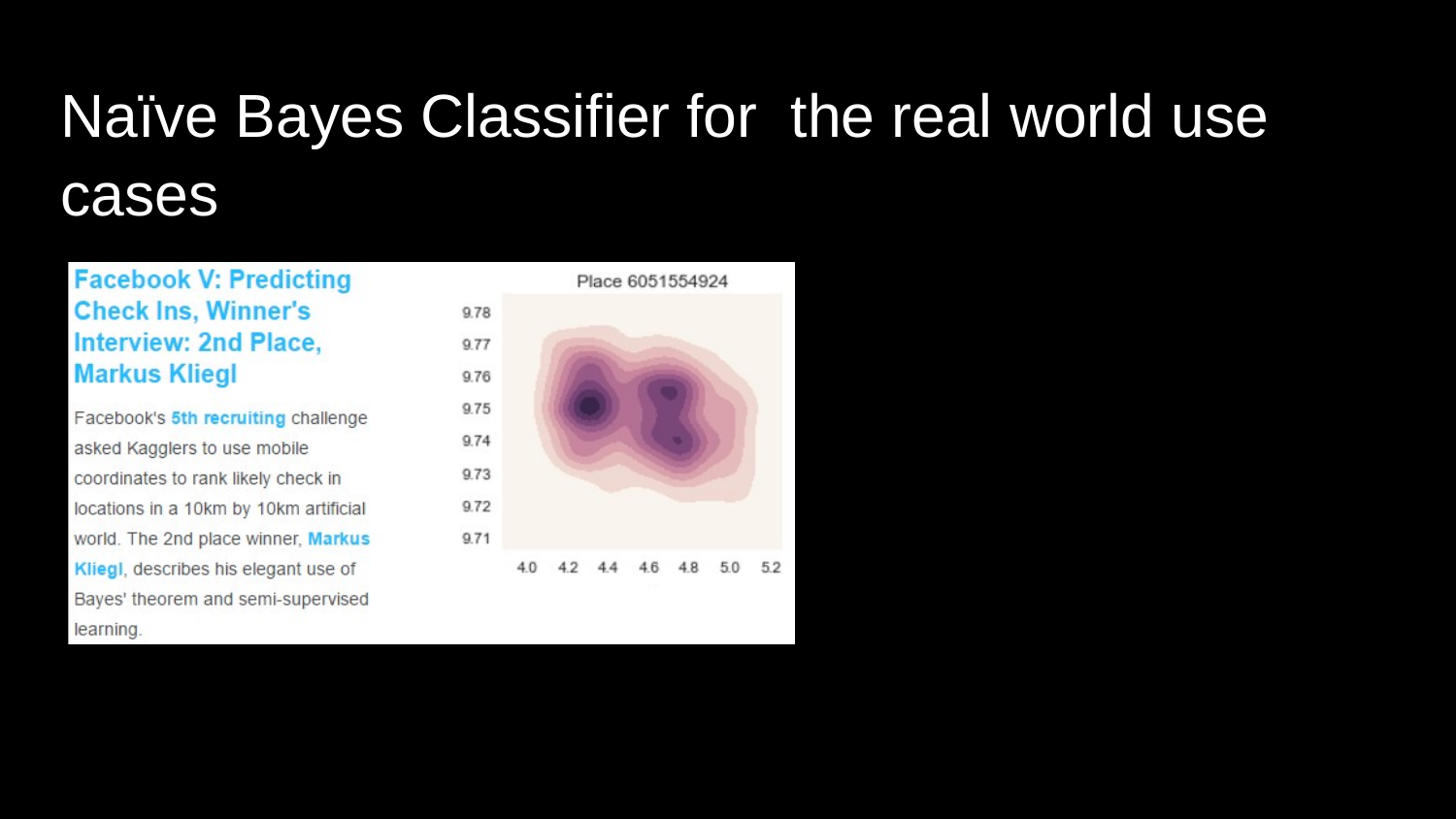

# Naïve Bayes Classifier for  the real world use cases